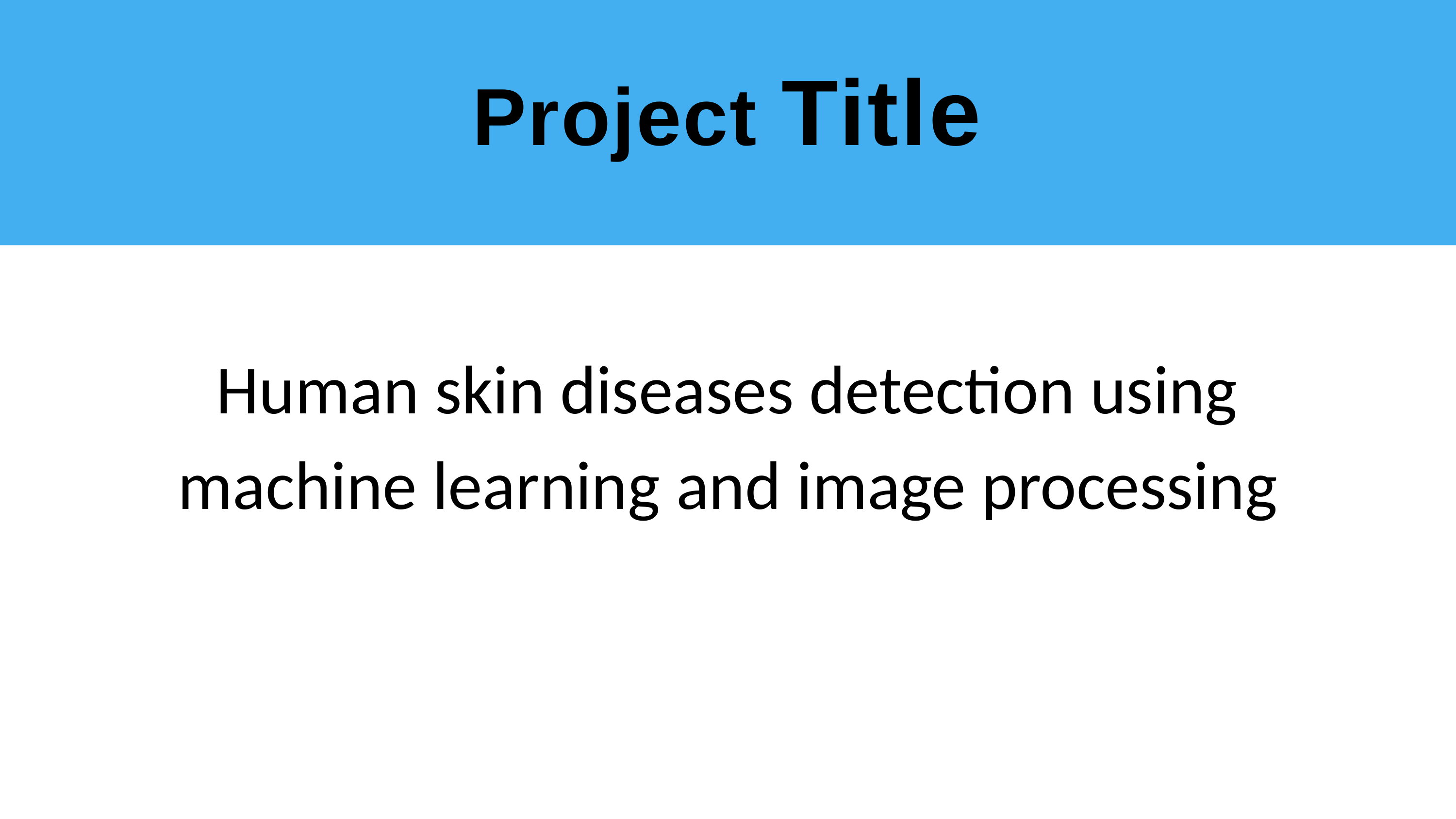

# Project Title
project title
Human skin diseases detection using  machine learning and image processing